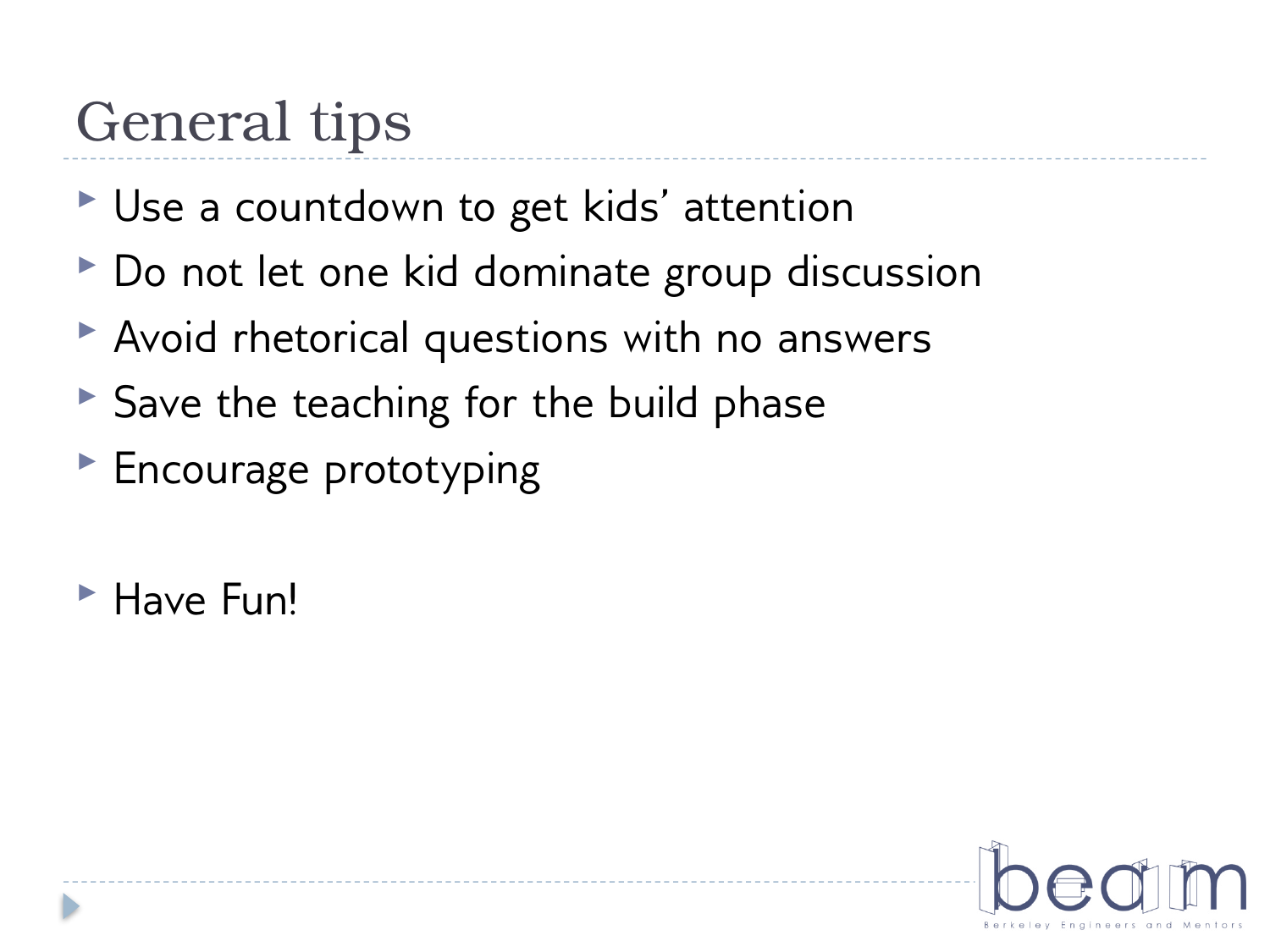

# General tips
Use a countdown to get kids’ attention
Do not let one kid dominate group discussion
Avoid rhetorical questions with no answers
Save the teaching for the build phase
Encourage prototyping

Have Fun!